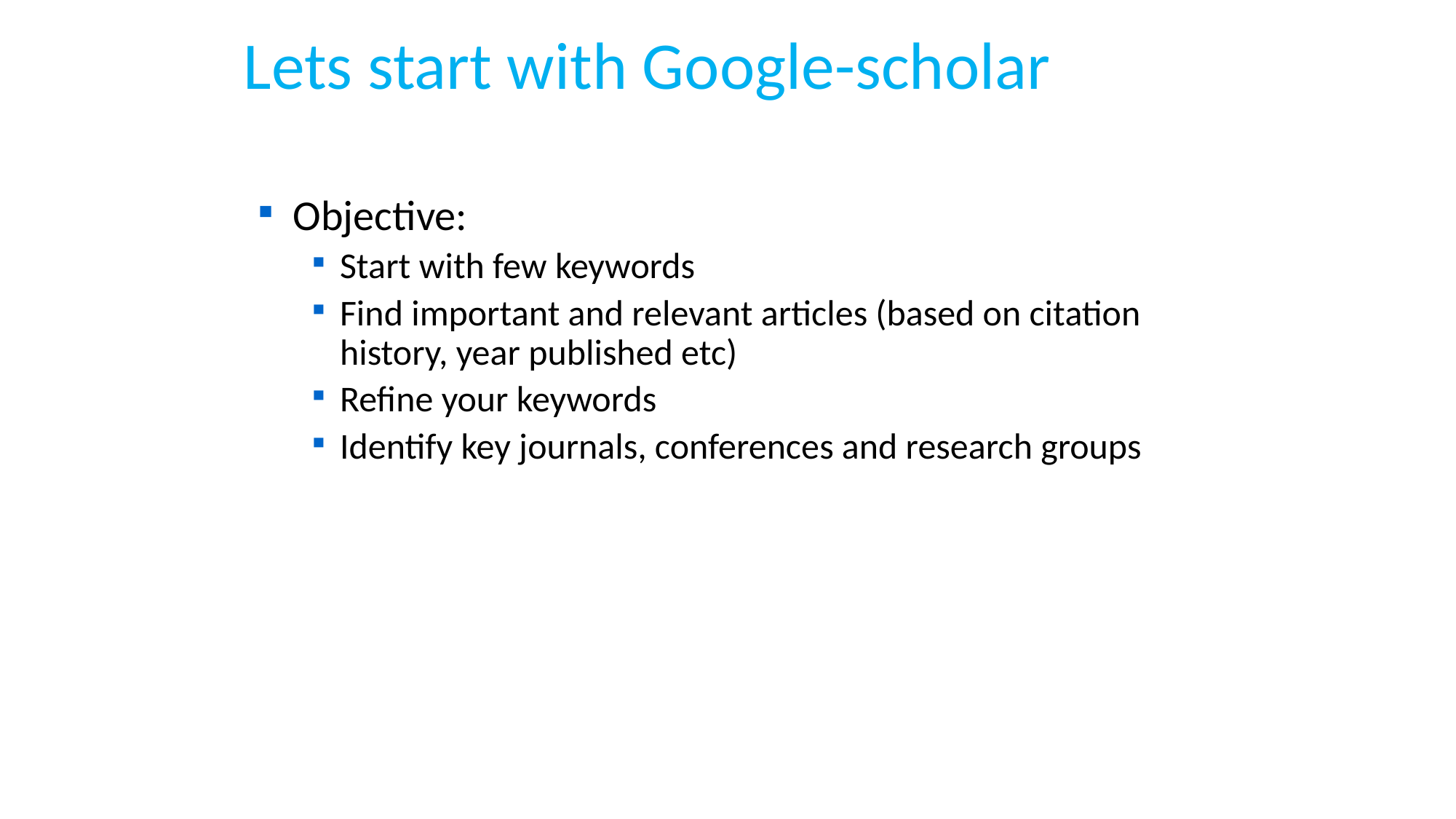

# Lets start with Google-scholar
Objective:
Start with few keywords
Find important and relevant articles (based on citation history, year published etc)
Refine your keywords
Identify key journals, conferences and research groups